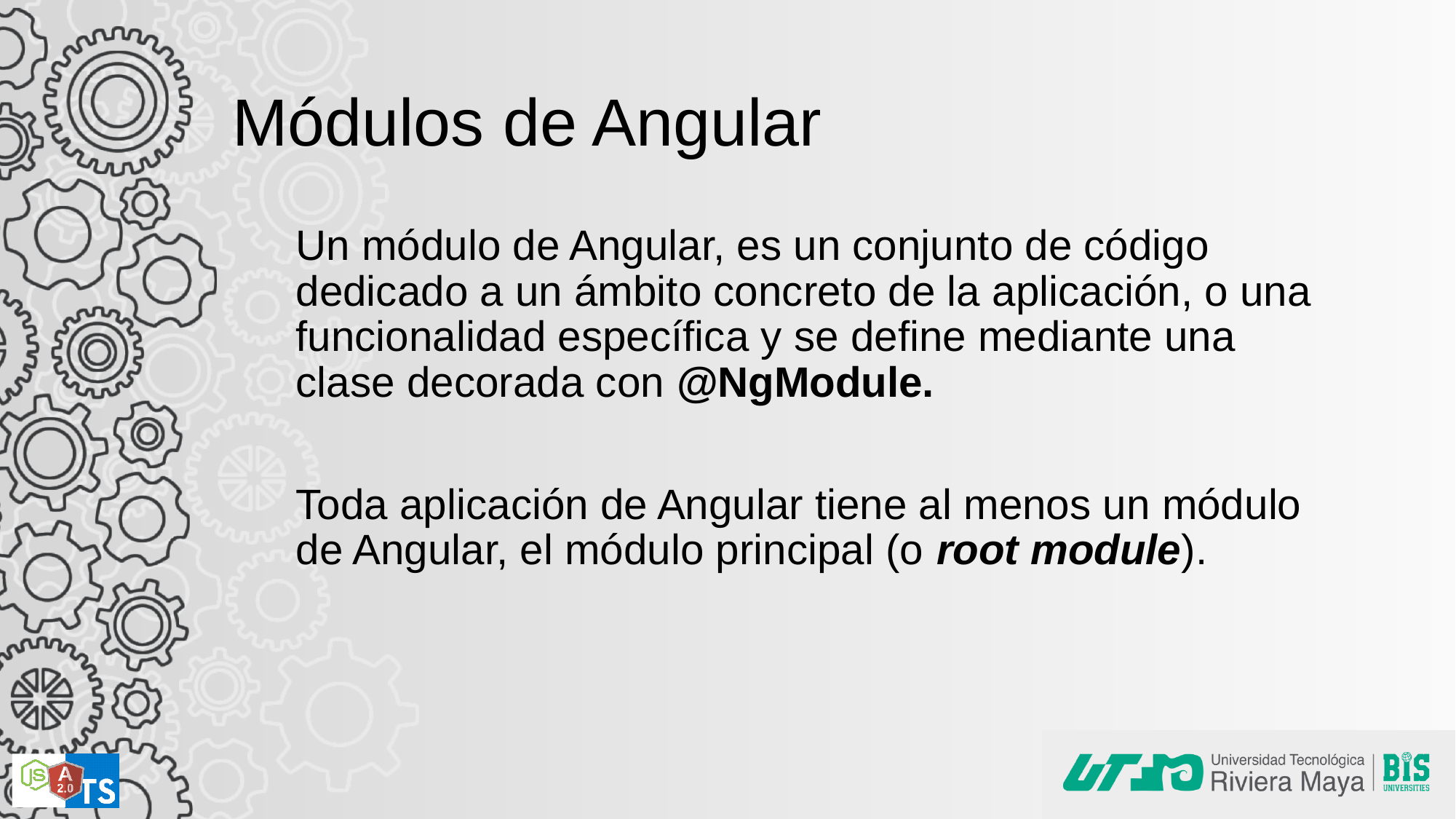

# Módulos de Angular
Un módulo de Angular, es un conjunto de código dedicado a un ámbito concreto de la aplicación, o una funcionalidad específica y se define mediante una clase decorada con @NgModule.

Toda aplicación de Angular tiene al menos un módulo de Angular, el módulo principal (o root module).